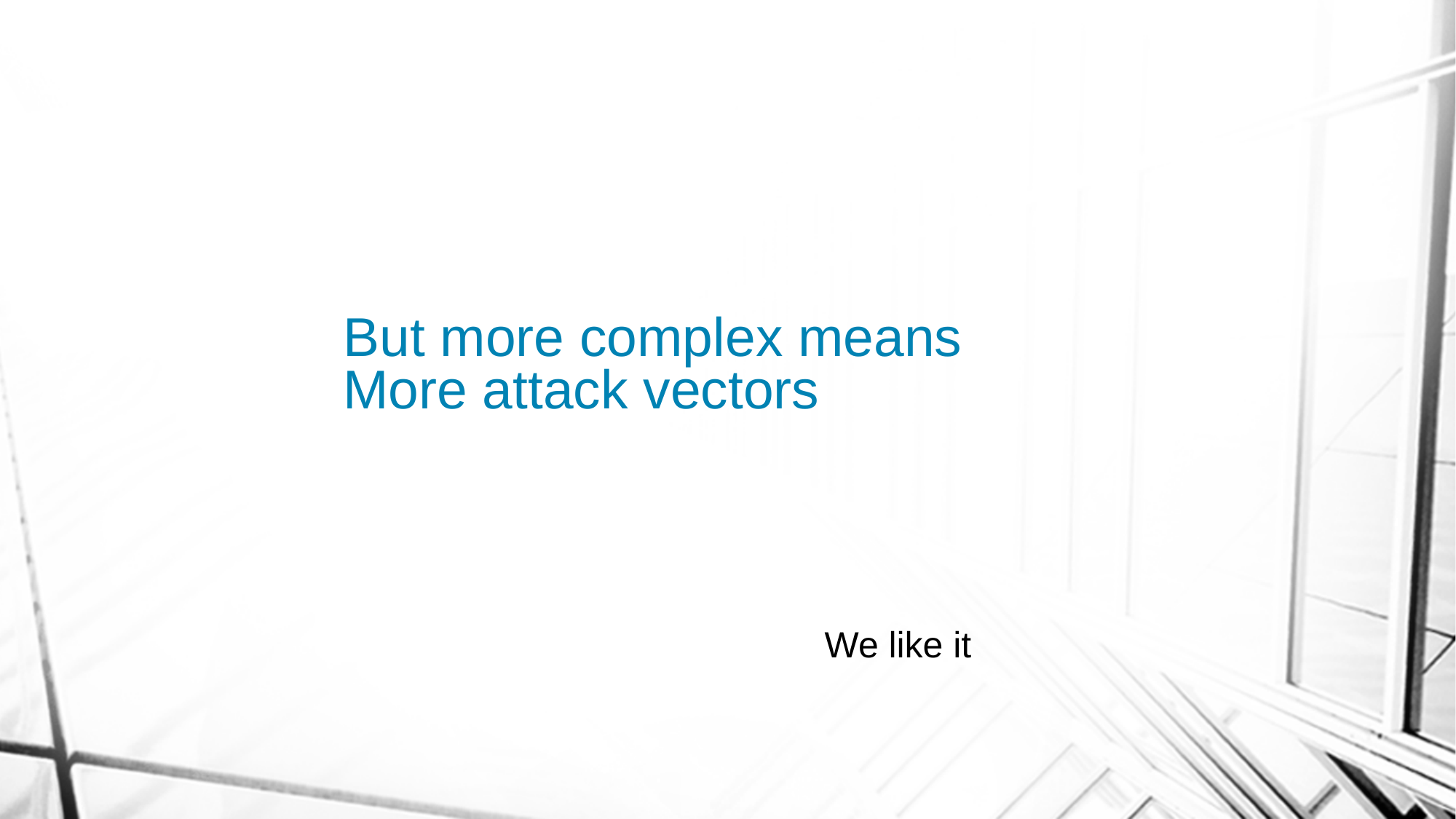

# But more complex means More attack vectors
We like it